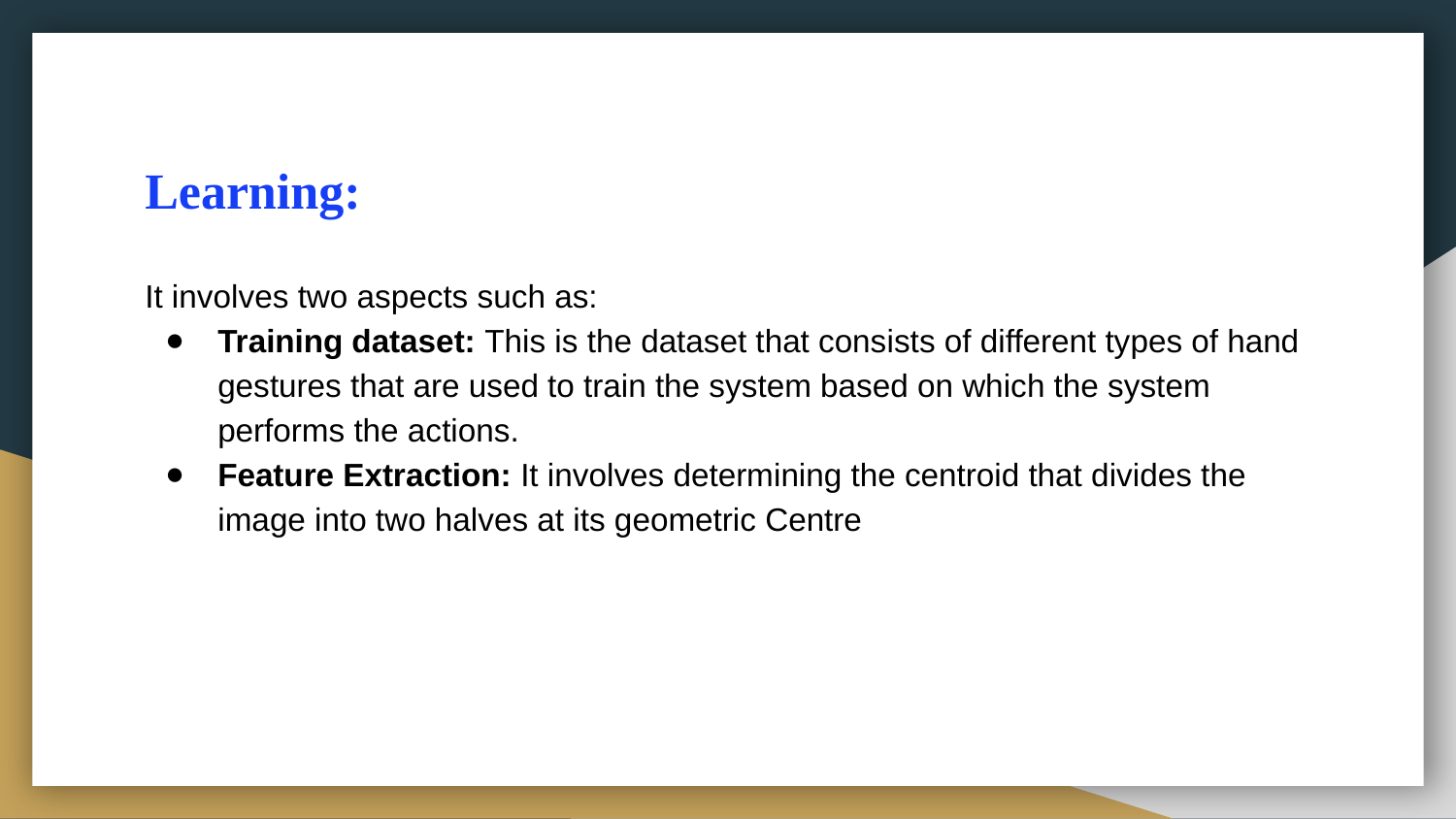

# Learning:

It involves two aspects such as:
Training dataset: This is the dataset that consists of different types of hand gestures that are used to train the system based on which the system performs the actions.
Feature Extraction: It involves determining the centroid that divides the image into two halves at its geometric Centre